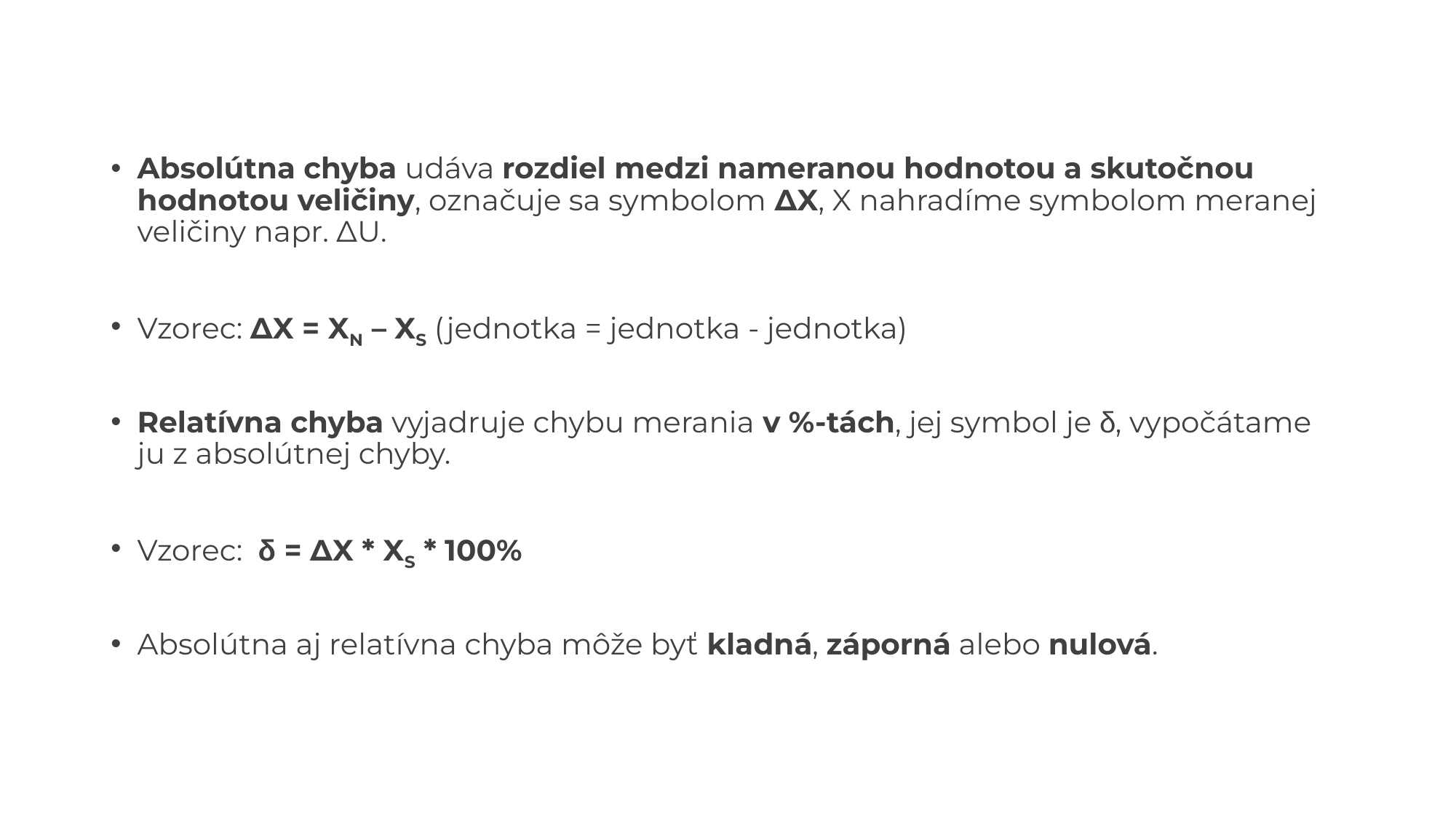

Absolútna chyba udáva rozdiel medzi nameranou hodnotou a skutočnou hodnotou veličiny, označuje sa symbolom ΔX, X nahradíme symbolom meranej veličiny napr. ΔU.

Vzorec: ΔX = XN – XS (jednotka = jednotka - jednotka)

Relatívna chyba vyjadruje chybu merania v %-tách, jej symbol je δ, vypočátame ju z absolútnej chyby.

Vzorec:  δ = ΔX * XS * 100%

Absolútna aj relatívna chyba môže byť kladná, záporná alebo nulová.